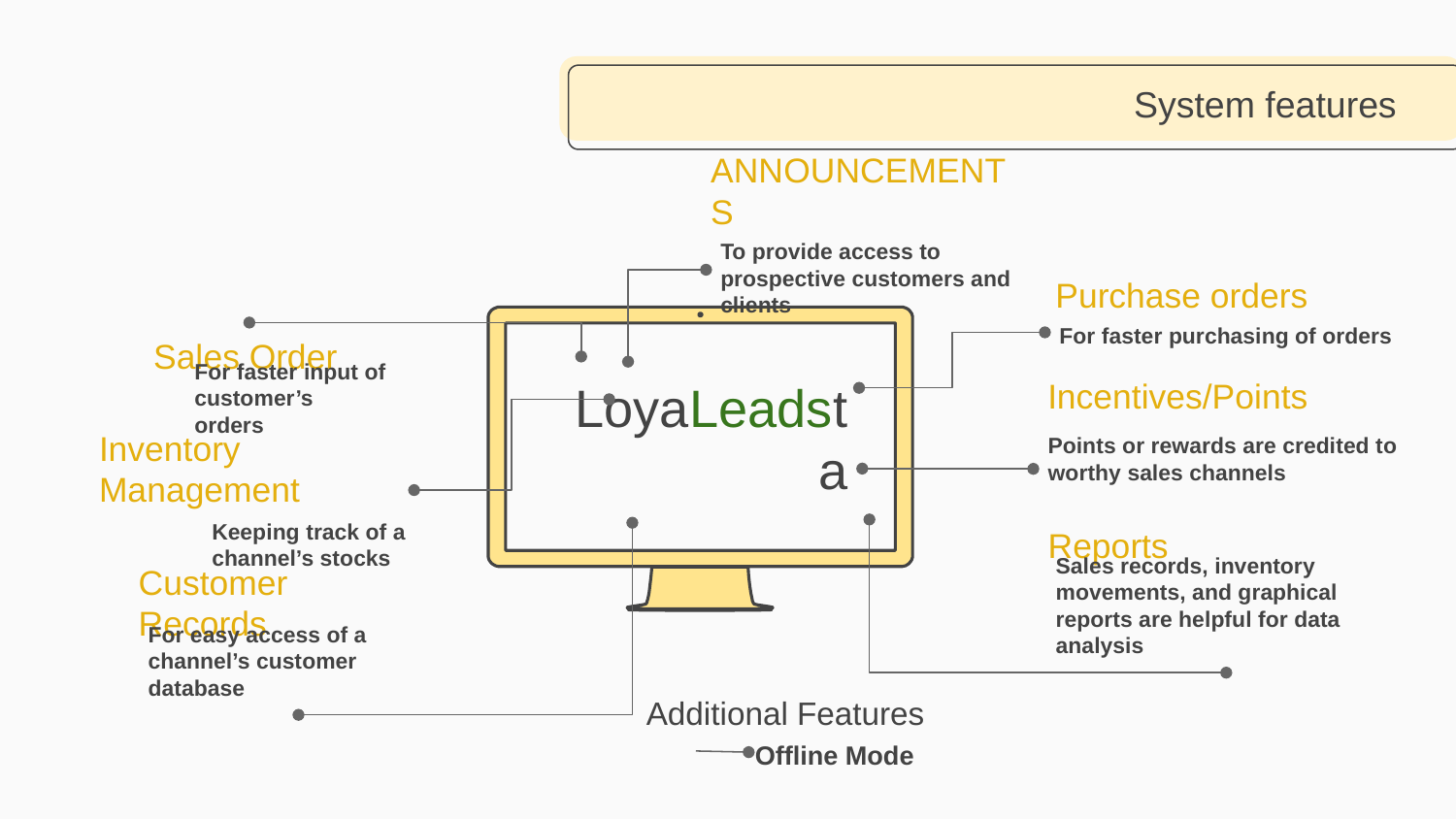

# System features
ANNOUNCEMENTS
To provide access to prospective customers and clients
Purchase orders
For faster purchasing of orders

Sales Order
Incentives/Points
For faster input of customer’s orders
LoyaLeadsta
Points or rewards are credited to worthy sales channels
Inventory Management
Reports
Keeping track of a channel’s stocks
Customer Records
Sales records, inventory movements, and graphical reports are helpful for data analysis
For easy access of a channel’s customer database
Additional Features
Offline Mode